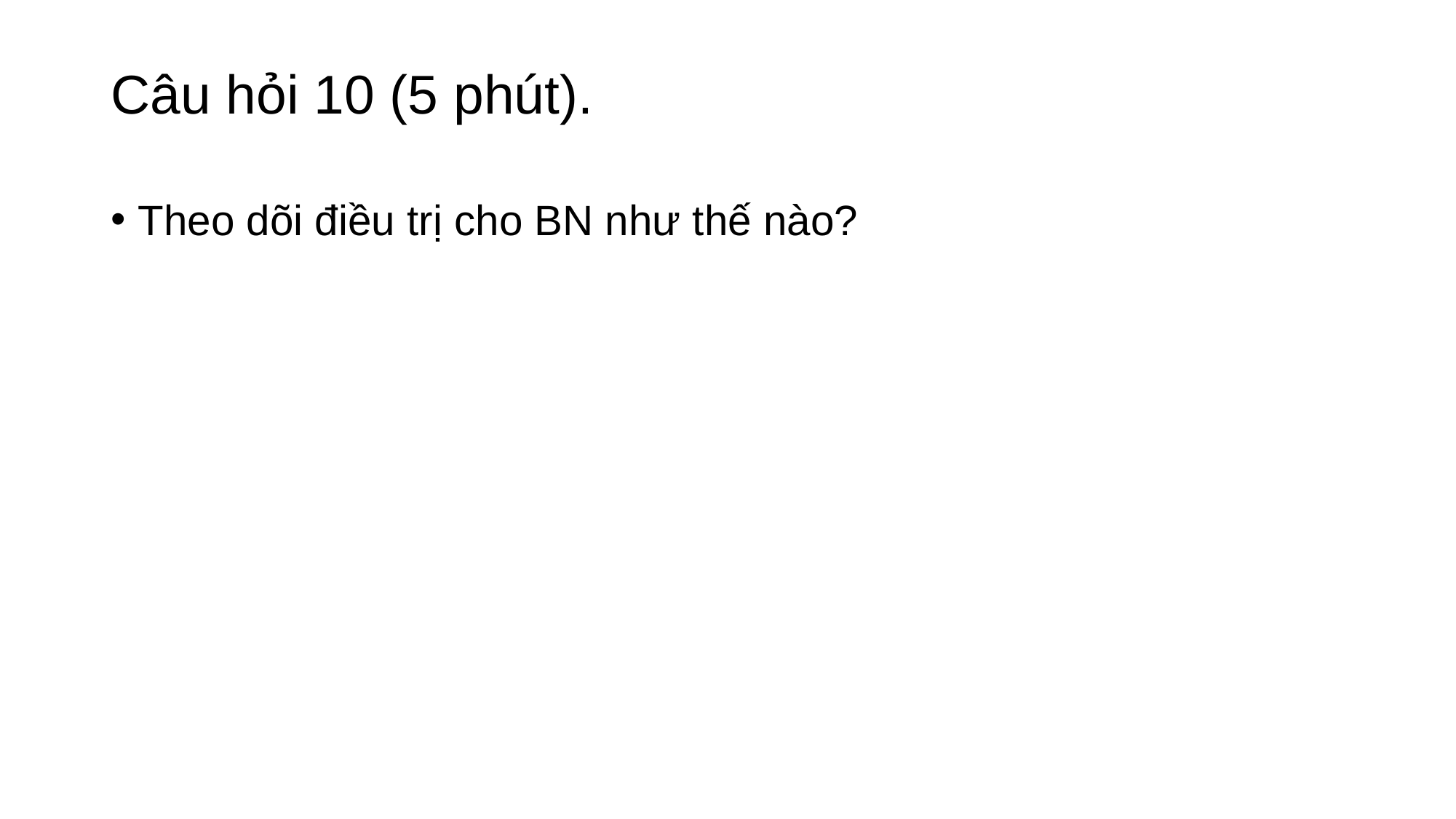

# Câu hỏi 10 (5 phút).
Theo dõi điều trị cho BN như thế nào?